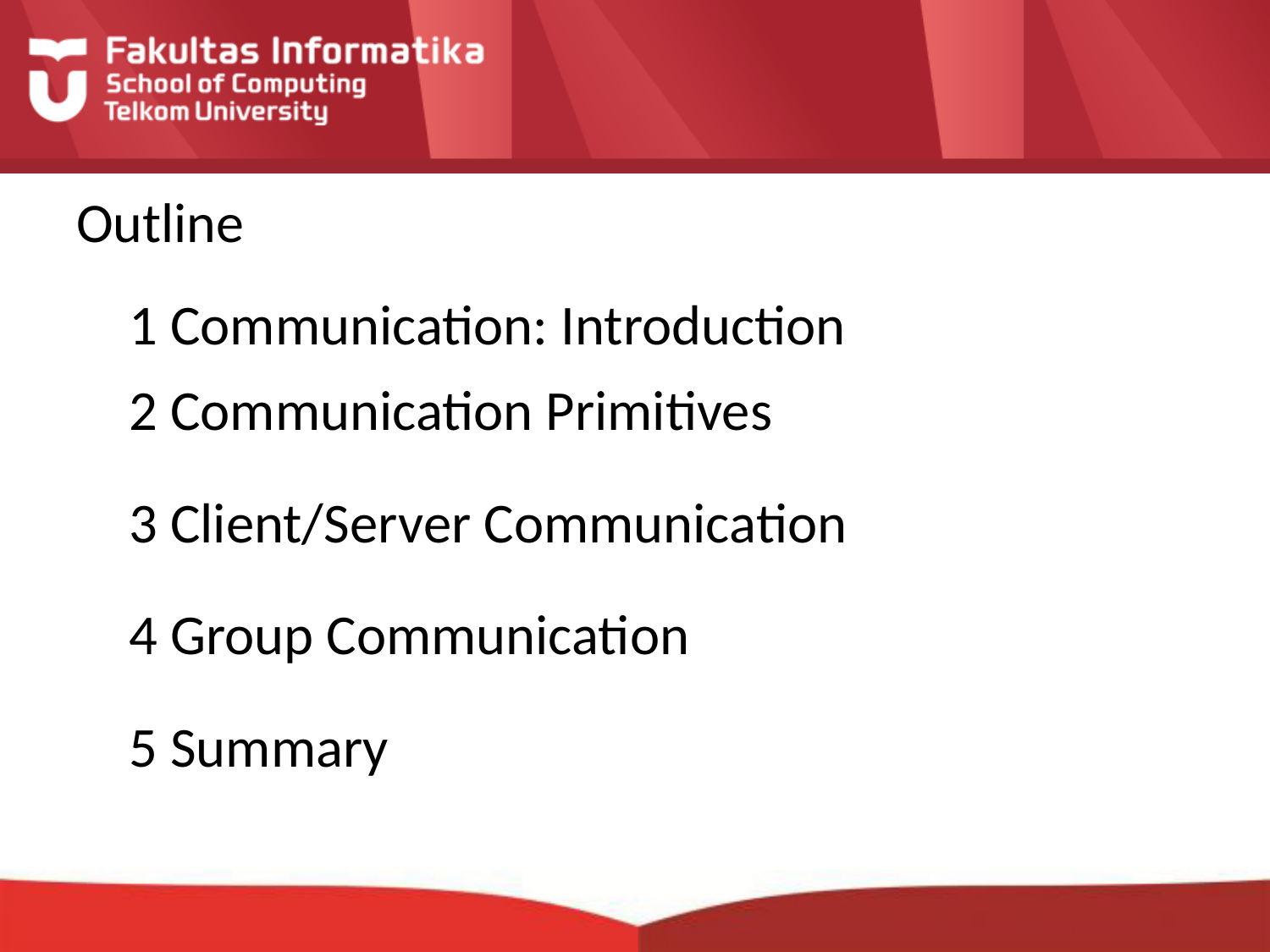

# Outline
1 Communication: Introduction
2 Communication Primitives
3 Client/Server Communication
4 Group Communication
5 Summary